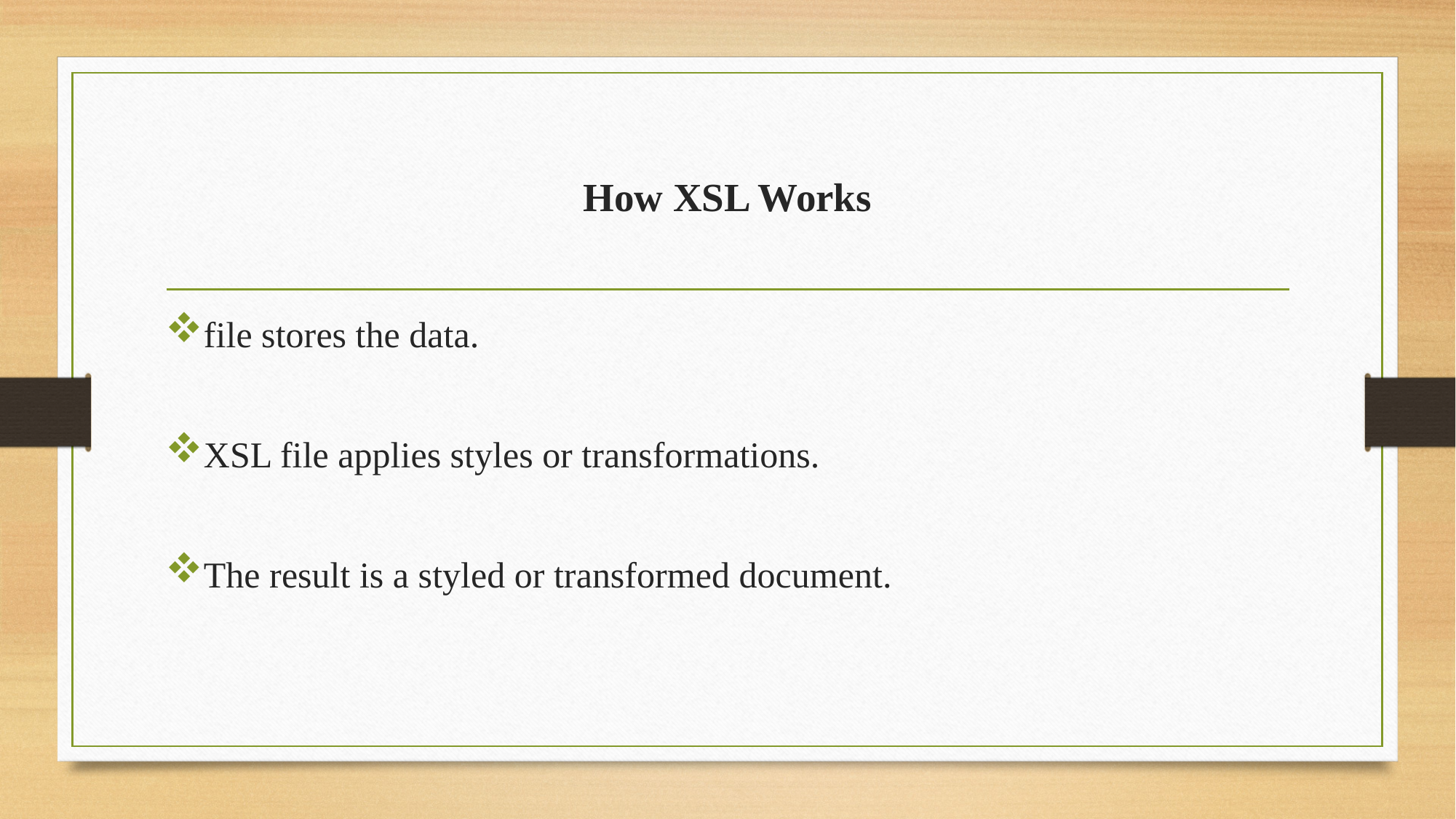

# How XSL Works
file stores the data.

XSL file applies styles or transformations.

The result is a styled or transformed document.